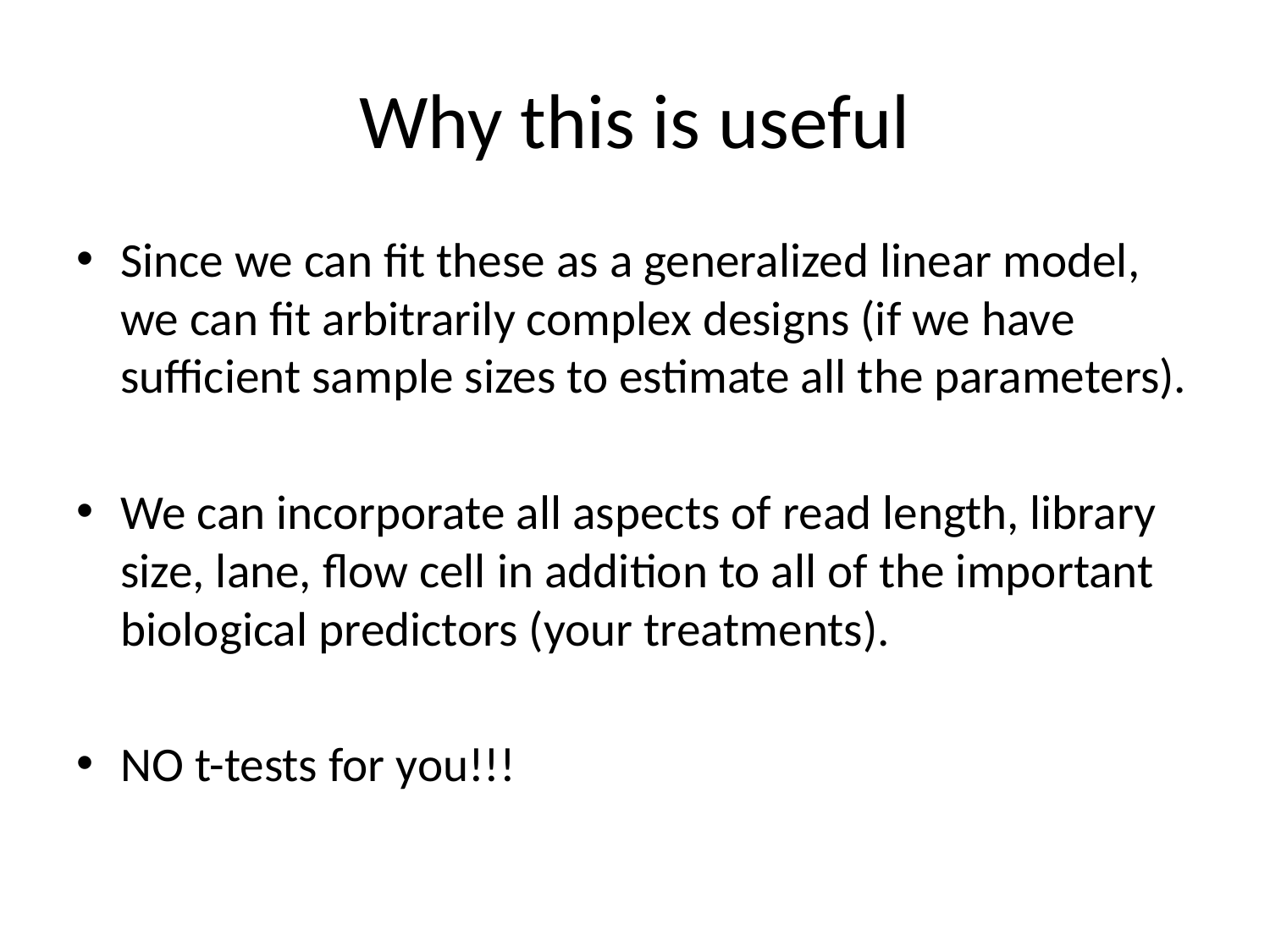

# Why this is useful
Since we can fit these as a generalized linear model, we can fit arbitrarily complex designs (if we have sufficient sample sizes to estimate all the parameters).

We can incorporate all aspects of read length, library size, lane, flow cell in addition to all of the important biological predictors (your treatments).

NO t-tests for you!!!